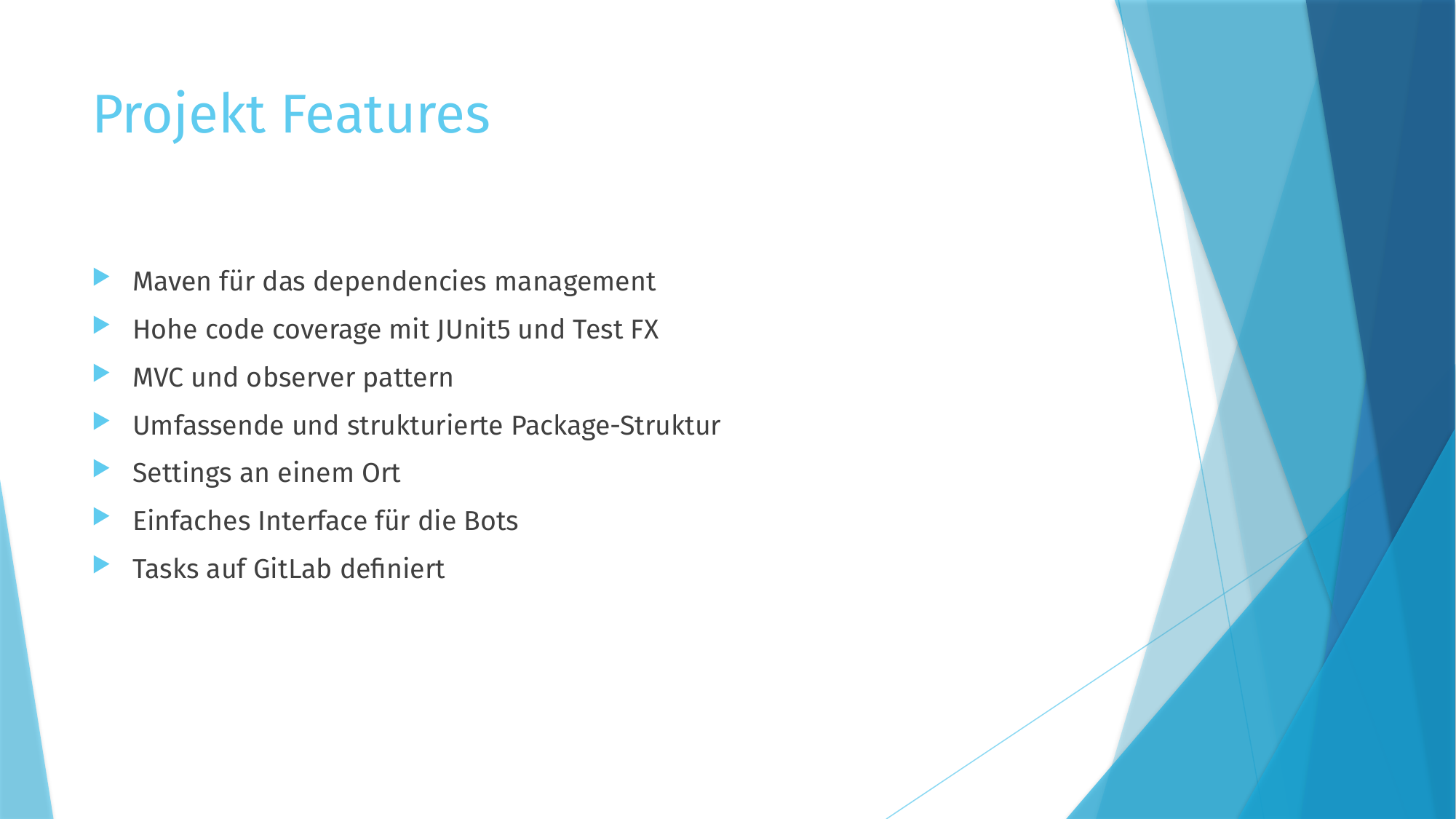

# Projekt Features
Maven für das dependencies management
Hohe code coverage mit JUnit5 und Test FX
MVC und observer pattern
Umfassende und strukturierte Package-Struktur
Settings an einem Ort
Einfaches Interface für die Bots
Tasks auf GitLab definiert